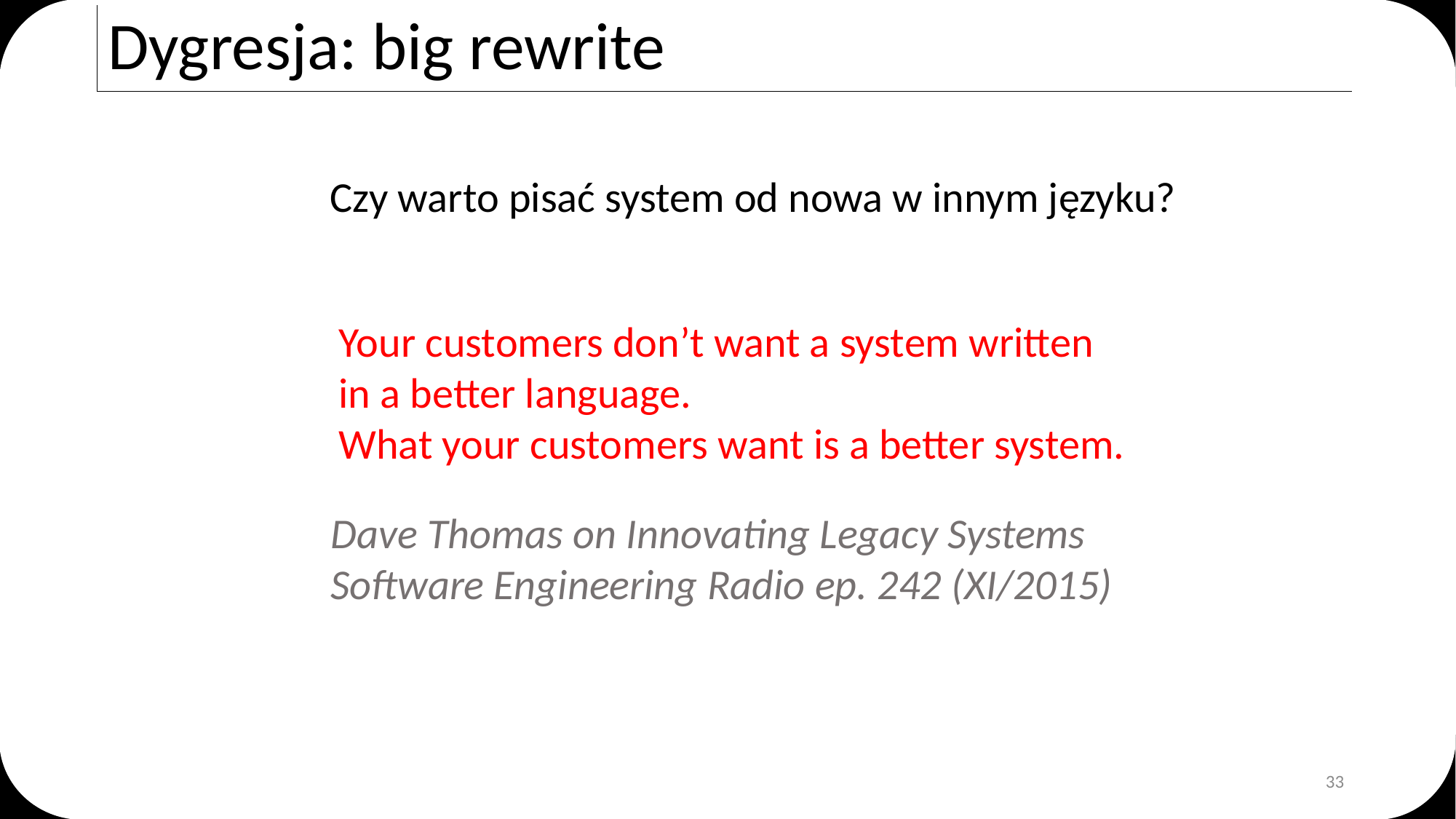

# Dygresja: big rewrite
Czy warto pisać system od nowa w innym języku?
Your customers don’t want a system written
in a better language.
What your customers want is a better system.
Dave Thomas on Innovating Legacy Systems
Software Engineering Radio ep. 242 (XI/2015)
33